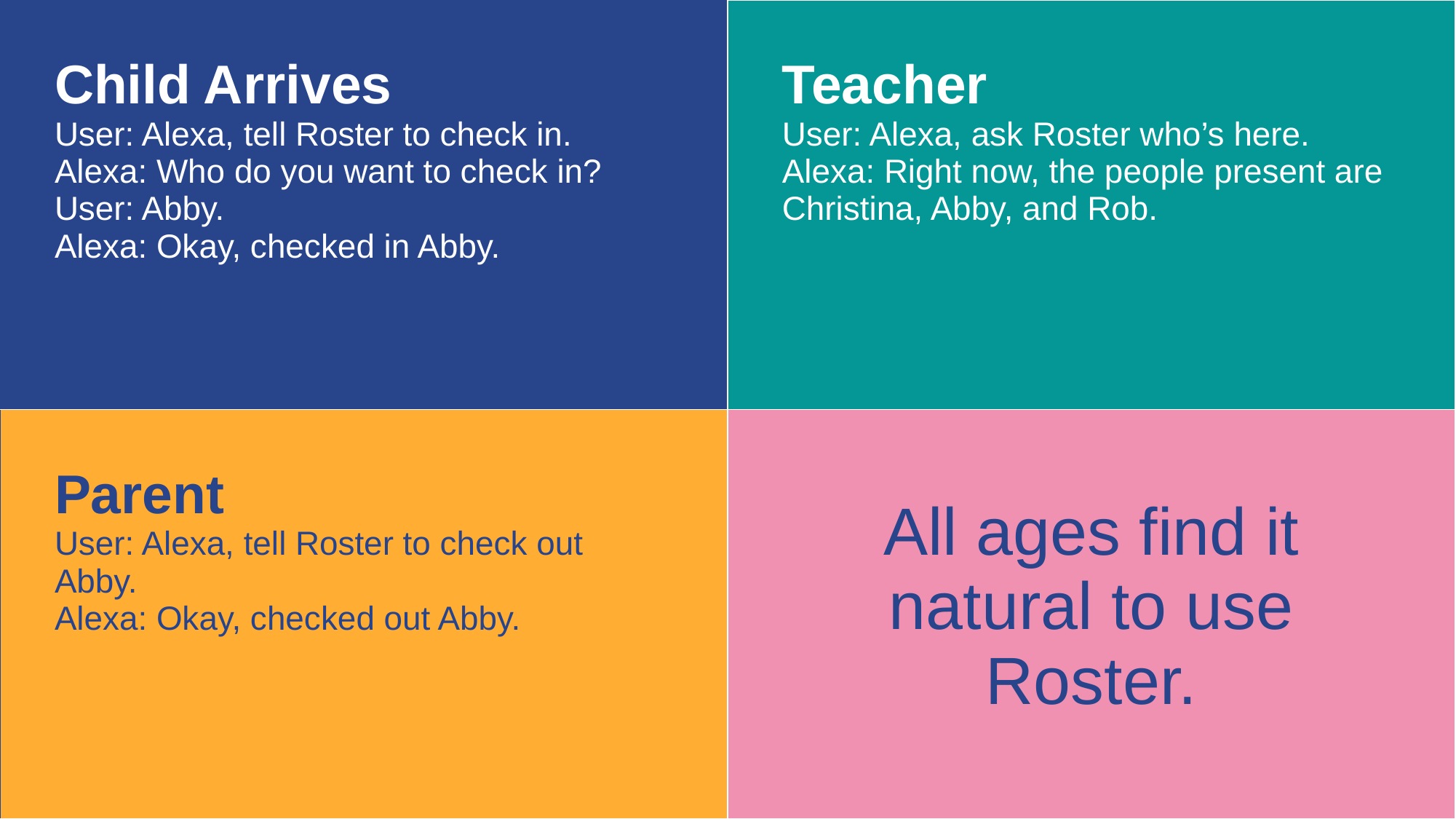

| Child Arrives User: Alexa, tell Roster to check in. Alexa: Who do you want to check in? User: Abby. Alexa: Okay, checked in Abby. | Teacher User: Alexa, ask Roster who’s here. Alexa: Right now, the people present are Christina, Abby, and Rob. |
| --- | --- |
| Parent User: Alexa, tell Roster to check out Abby. Alexa: Okay, checked out Abby. | All ages find it natural to use Roster. |